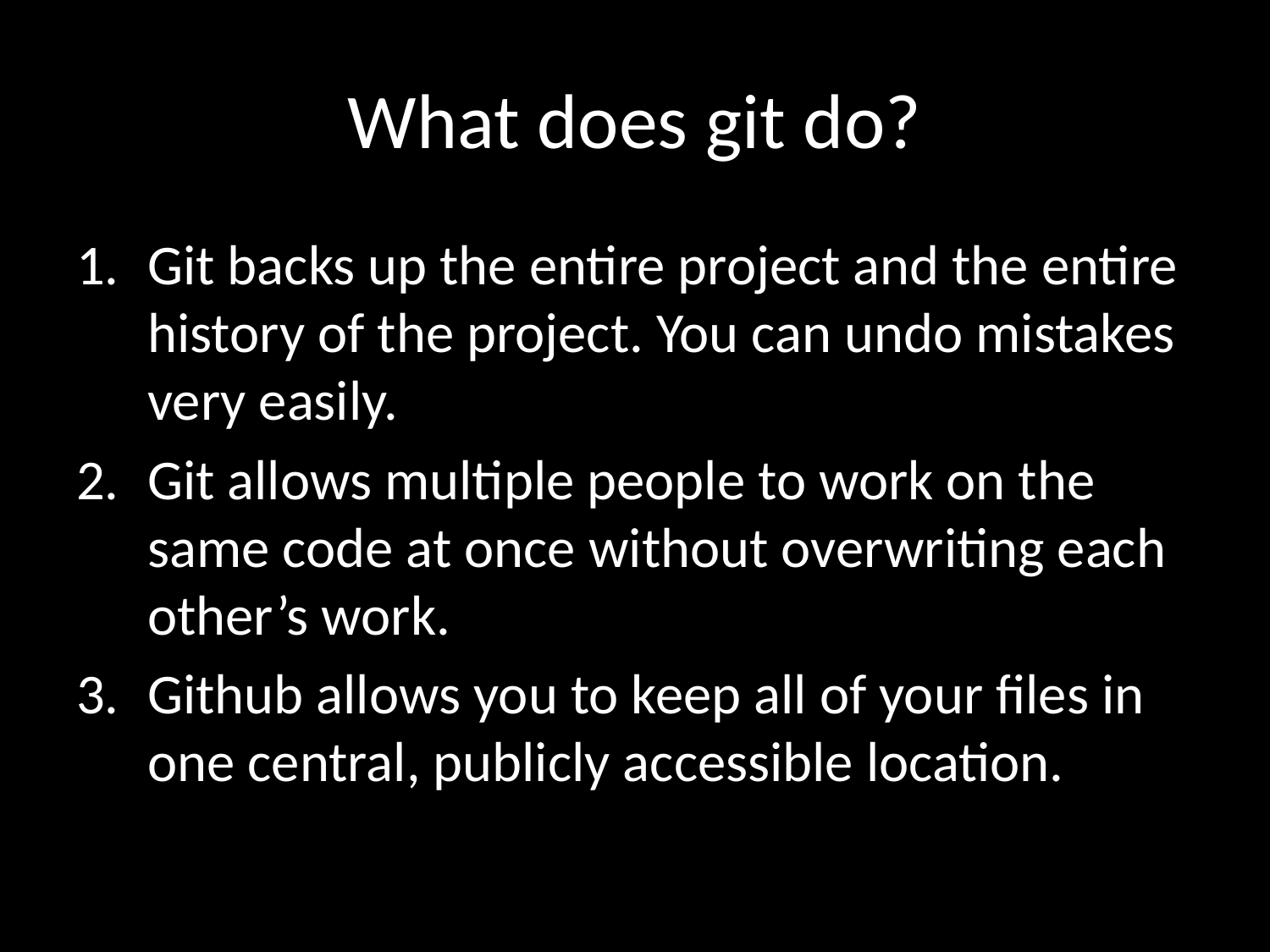

# What does git do?
Git backs up the entire project and the entire history of the project. You can undo mistakes very easily.
Git allows multiple people to work on the same code at once without overwriting each other’s work.
Github allows you to keep all of your files in one central, publicly accessible location.